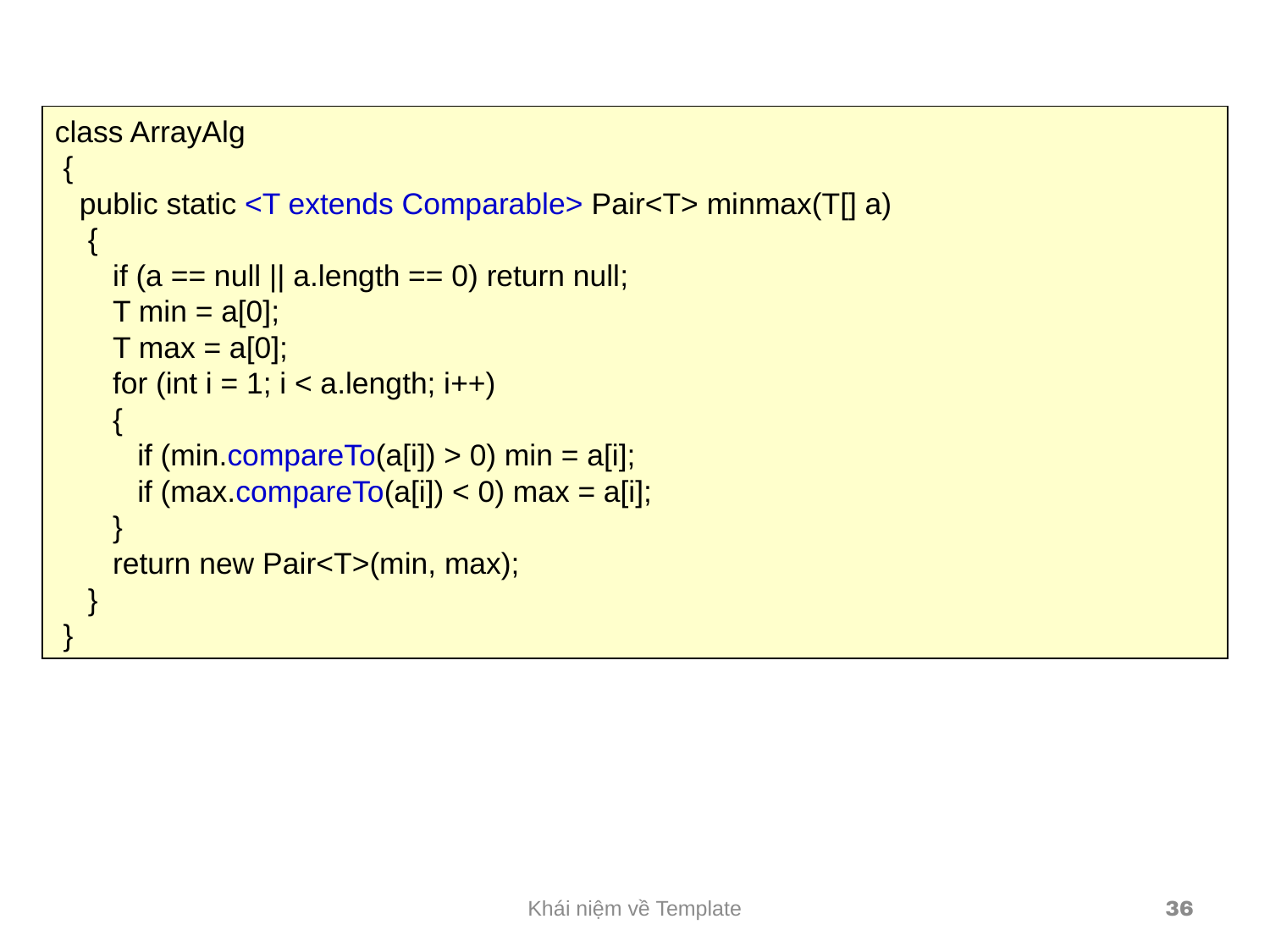

class ArrayAlg
 {
   public static <T extends Comparable> Pair<T> minmax(T[] a)
    {
       if (a == null || a.length == 0) return null;
       T min = a[0];
       T max = a[0];
       for (int i = 1; i < a.length; i++)
       {
          if (min.compareTo(a[i]) > 0) min = a[i];
          if (max.compareTo(a[i]) < 0) max = a[i];
       }
       return new Pair<T>(min, max);
    }
 }
Khái niệm về Template
36